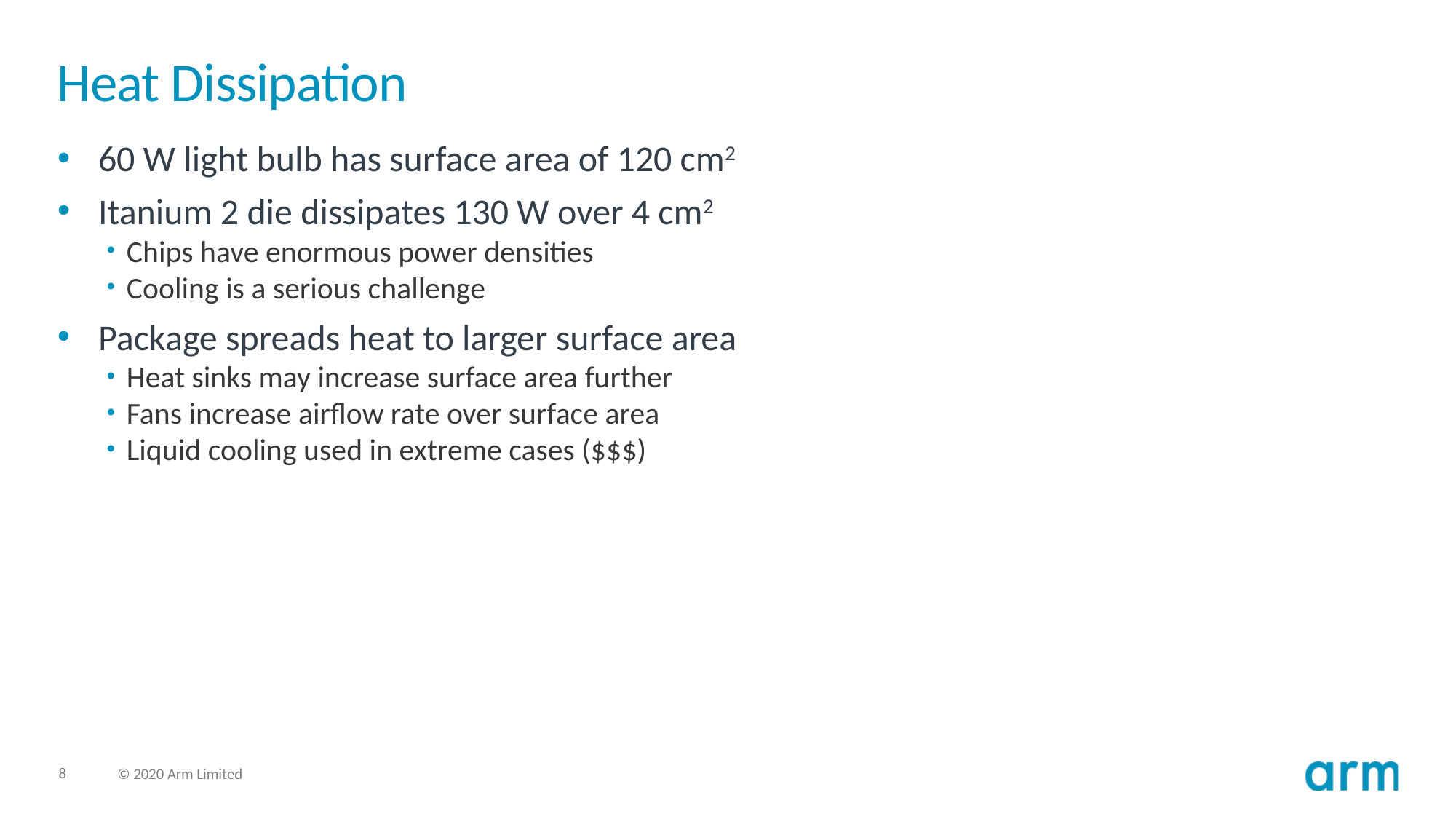

# Heat Dissipation
60 W light bulb has surface area of 120 cm2
Itanium 2 die dissipates 130 W over 4 cm2
Chips have enormous power densities
Cooling is a serious challenge
Package spreads heat to larger surface area
Heat sinks may increase surface area further
Fans increase airflow rate over surface area
Liquid cooling used in extreme cases ($$$)